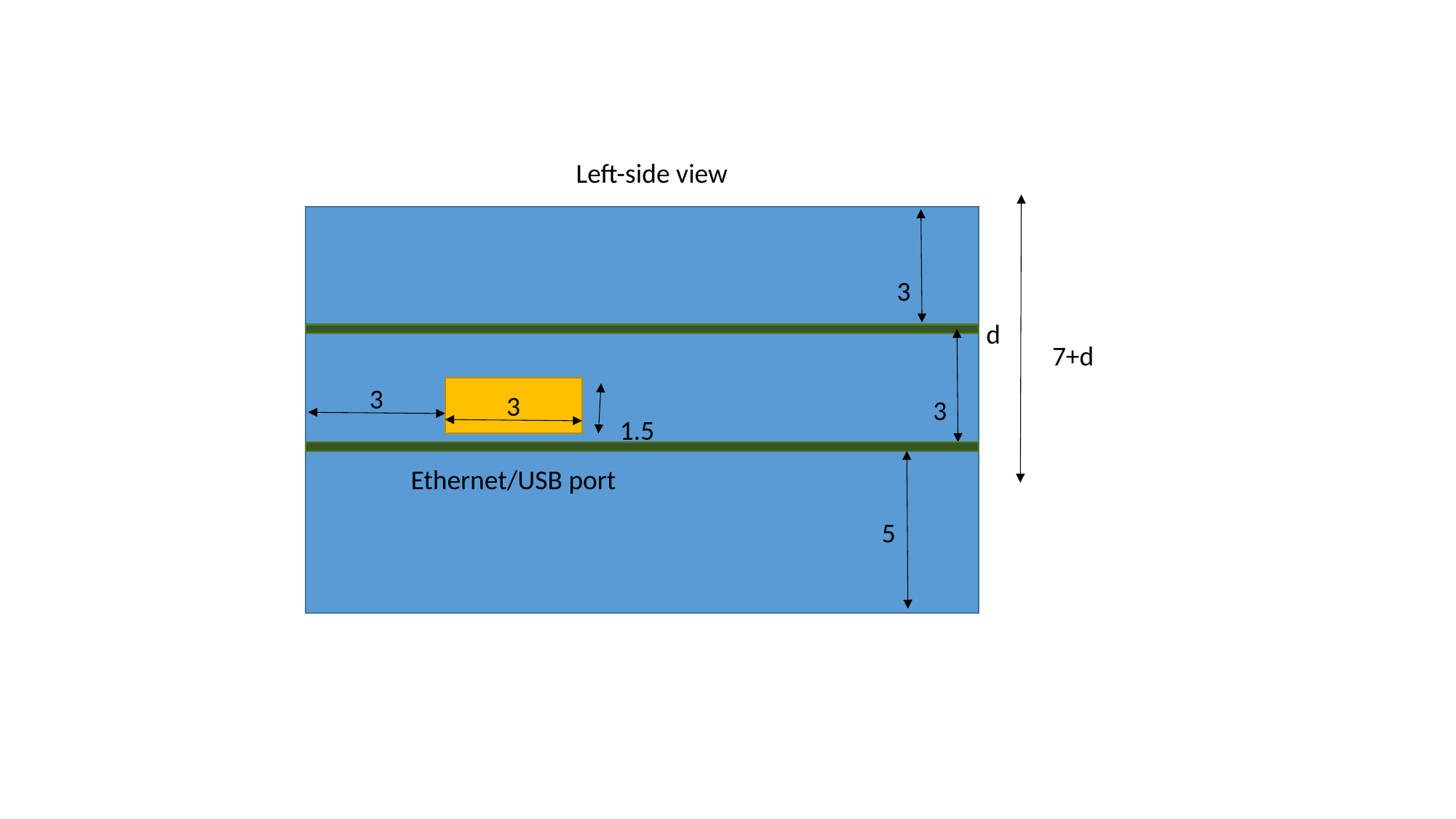

Left-side view

d

7+d
3

3
3

3
1.5

Ethernet/USB port
5